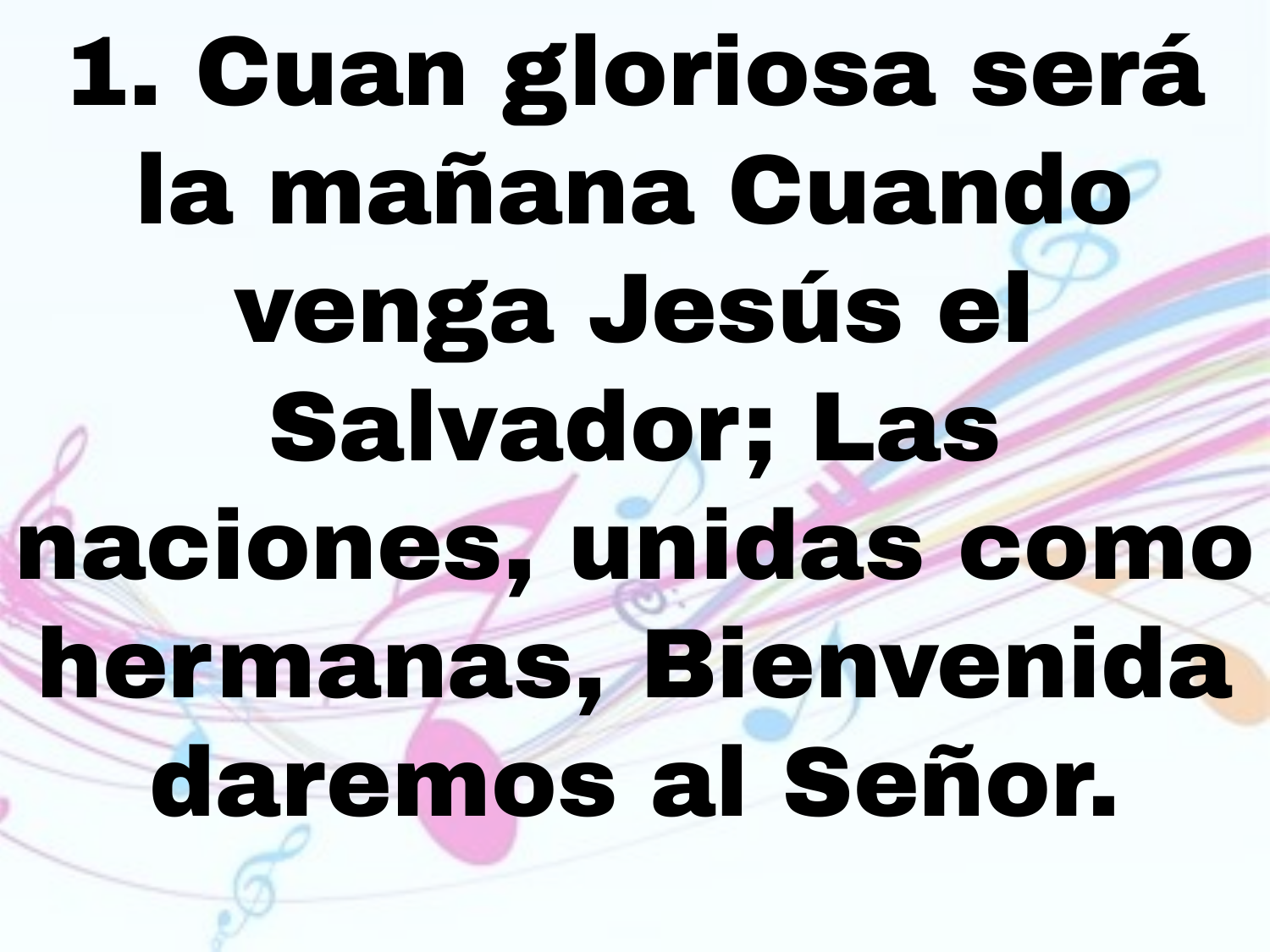

1. Cuan gloriosa será la mañana Cuando venga Jesús el Salvador; Las naciones, unidas como hermanas, Bienvenida daremos al Señor.